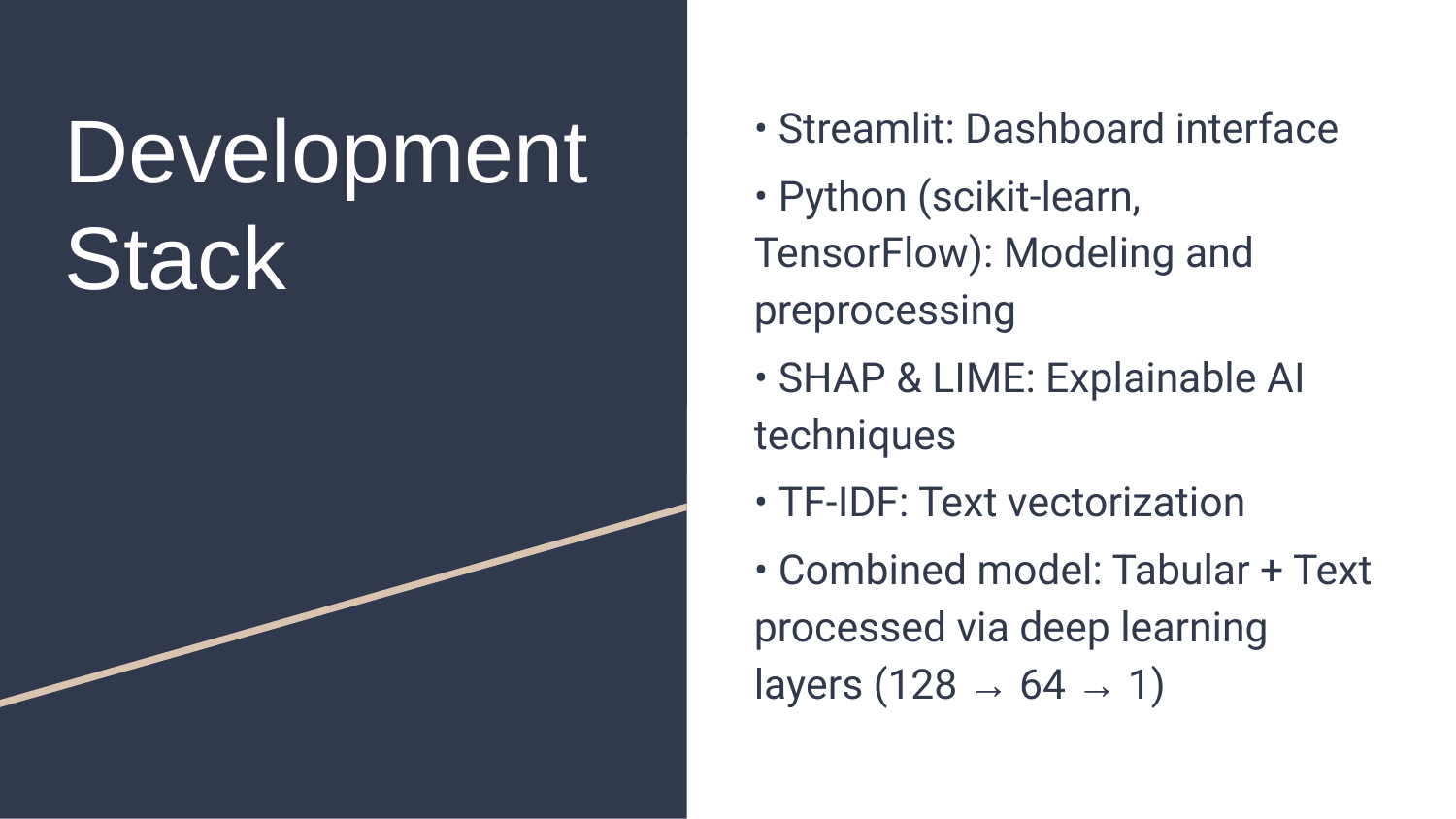

# Development Stack
• Streamlit: Dashboard interface
• Python (scikit-learn, TensorFlow): Modeling and preprocessing
• SHAP & LIME: Explainable AI techniques
• TF-IDF: Text vectorization
• Combined model: Tabular + Text processed via deep learning layers (128 → 64 → 1)